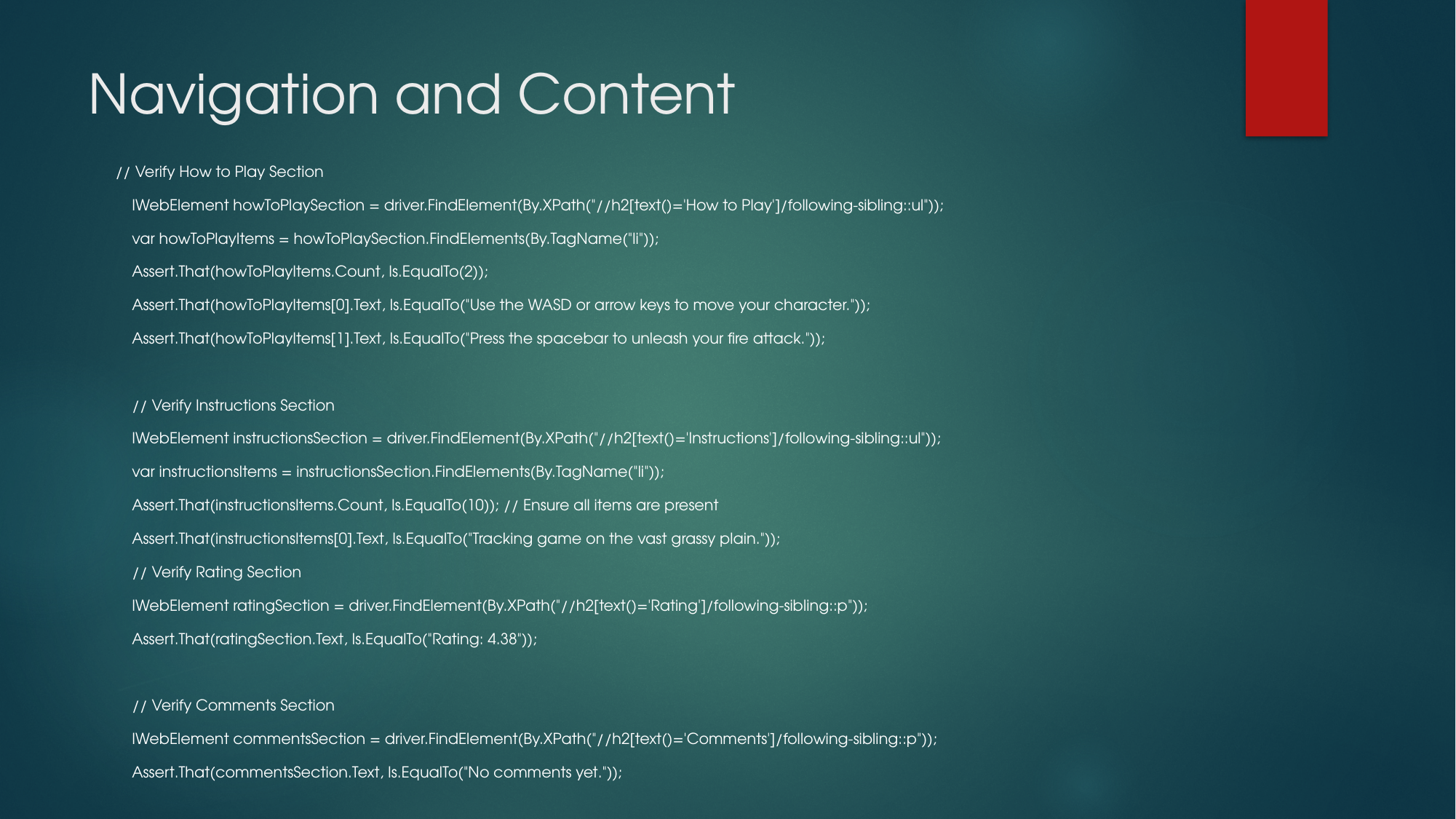

# Navigation and Content
// Verify How to Play Section
    IWebElement howToPlaySection = driver.FindElement(By.XPath("//h2[text()='How to Play']/following-sibling::ul"));
    var howToPlayItems = howToPlaySection.FindElements(By.TagName("li"));
    Assert.That(howToPlayItems.Count, Is.EqualTo(2));
    Assert.That(howToPlayItems[0].Text, Is.EqualTo("Use the WASD or arrow keys to move your character."));
    Assert.That(howToPlayItems[1].Text, Is.EqualTo("Press the spacebar to unleash your fire attack."));

    // Verify Instructions Section
    IWebElement instructionsSection = driver.FindElement(By.XPath("//h2[text()='Instructions']/following-sibling::ul"));
    var instructionsItems = instructionsSection.FindElements(By.TagName("li"));
    Assert.That(instructionsItems.Count, Is.EqualTo(10)); // Ensure all items are present
    Assert.That(instructionsItems[0].Text, Is.EqualTo("Tracking game on the vast grassy plain."));
    // Verify Rating Section
    IWebElement ratingSection = driver.FindElement(By.XPath("//h2[text()='Rating']/following-sibling::p"));
    Assert.That(ratingSection.Text, Is.EqualTo("Rating: 4.38"));

    // Verify Comments Section
    IWebElement commentsSection = driver.FindElement(By.XPath("//h2[text()='Comments']/following-sibling::p"));
    Assert.That(commentsSection.Text, Is.EqualTo("No comments yet."));